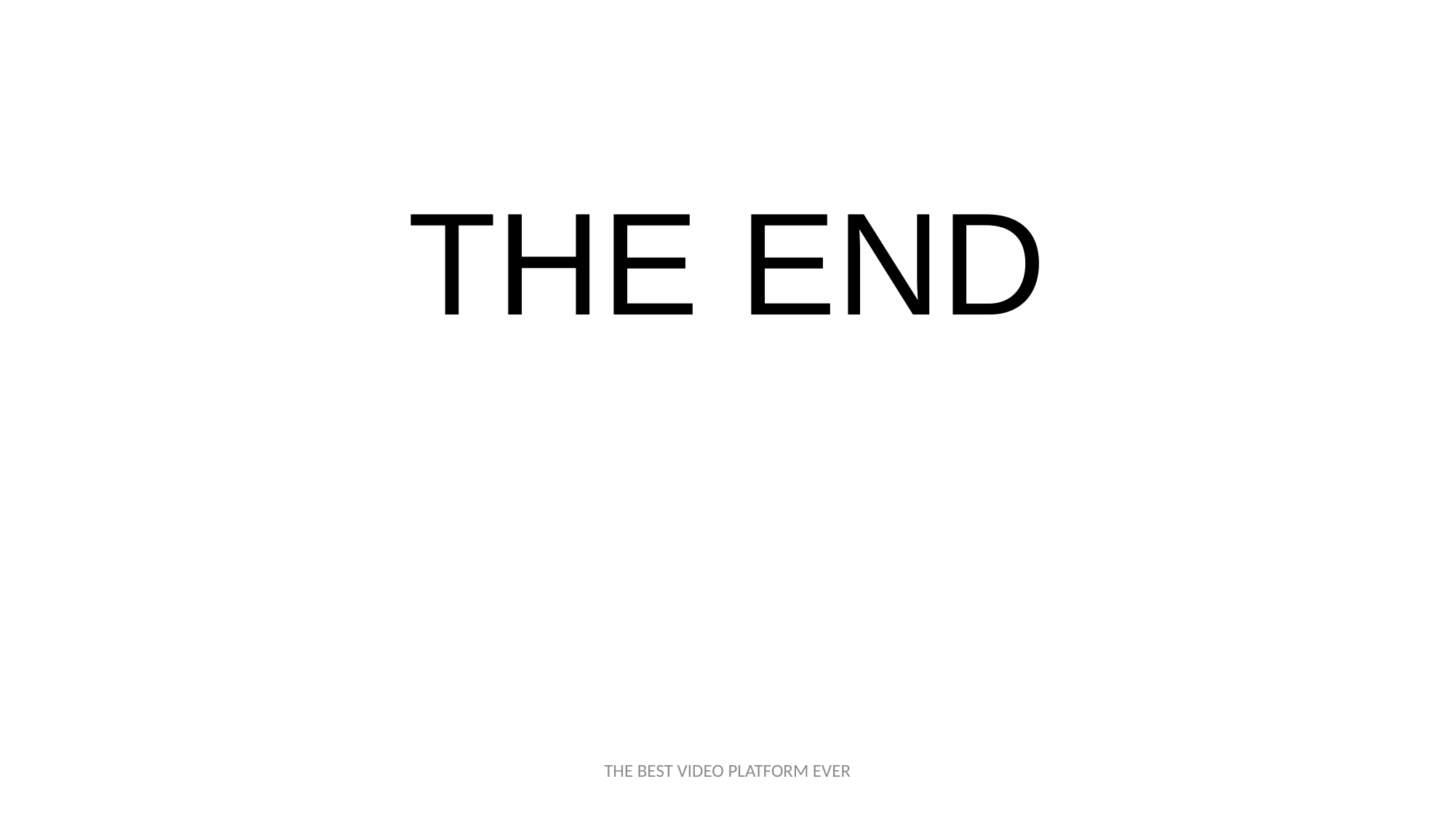

# THE END
THE BEST VIDEO PLATFORM EVER